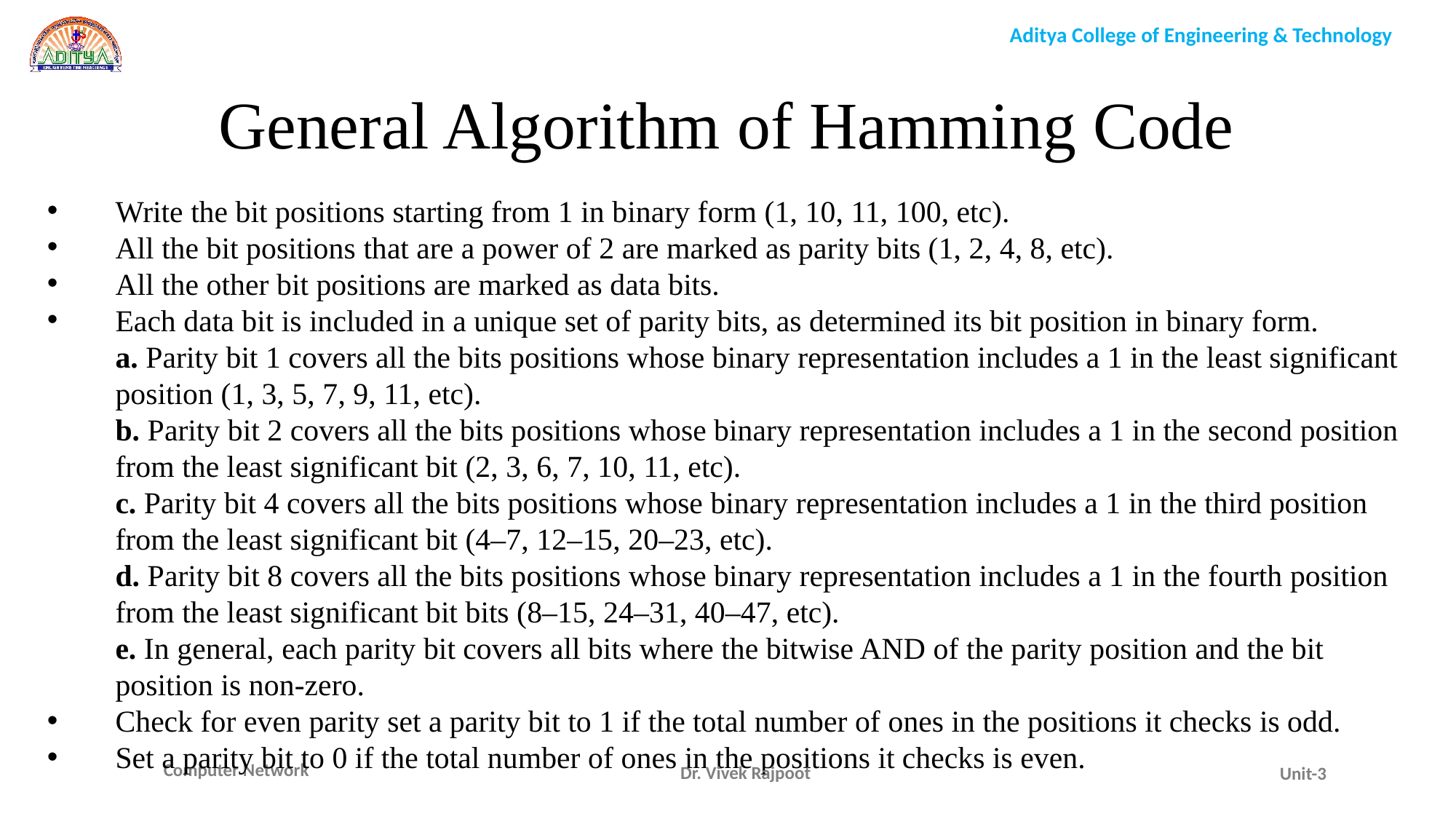

General Algorithm of Hamming Code
Write the bit positions starting from 1 in binary form (1, 10, 11, 100, etc).
All the bit positions that are a power of 2 are marked as parity bits (1, 2, 4, 8, etc).
All the other bit positions are marked as data bits.
Each data bit is included in a unique set of parity bits, as determined its bit position in binary form.
a. Parity bit 1 covers all the bits positions whose binary representation includes a 1 in the least significant
position (1, 3, 5, 7, 9, 11, etc).
b. Parity bit 2 covers all the bits positions whose binary representation includes a 1 in the second position from the least significant bit (2, 3, 6, 7, 10, 11, etc).
c. Parity bit 4 covers all the bits positions whose binary representation includes a 1 in the third position from the least significant bit (4–7, 12–15, 20–23, etc).
d. Parity bit 8 covers all the bits positions whose binary representation includes a 1 in the fourth position from the least significant bit bits (8–15, 24–31, 40–47, etc).
e. In general, each parity bit covers all bits where the bitwise AND of the parity position and the bit position is non-zero.
Check for even parity set a parity bit to 1 if the total number of ones in the positions it checks is odd.
Set a parity bit to 0 if the total number of ones in the positions it checks is even.

Dr. Vivek Rajpoot
Unit-3